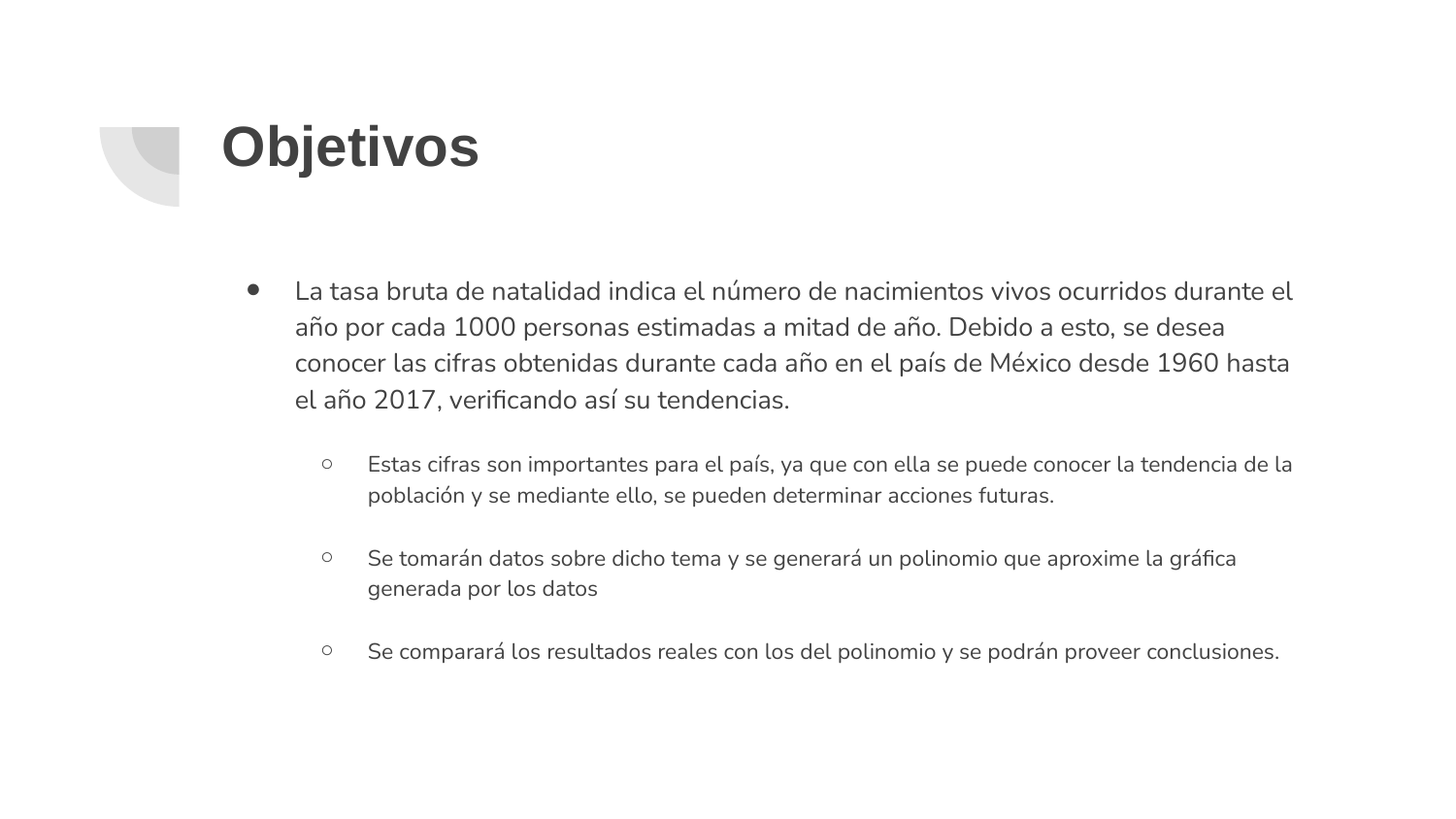

# Objetivos
La tasa bruta de natalidad indica el número de nacimientos vivos ocurridos durante el año por cada 1000 personas estimadas a mitad de año. Debido a esto, se desea conocer las cifras obtenidas durante cada año en el país de México desde 1960 hasta el año 2017, verificando así su tendencias.
Estas cifras son importantes para el país, ya que con ella se puede conocer la tendencia de la población y se mediante ello, se pueden determinar acciones futuras.
Se tomarán datos sobre dicho tema y se generará un polinomio que aproxime la gráfica generada por los datos
Se comparará los resultados reales con los del polinomio y se podrán proveer conclusiones.